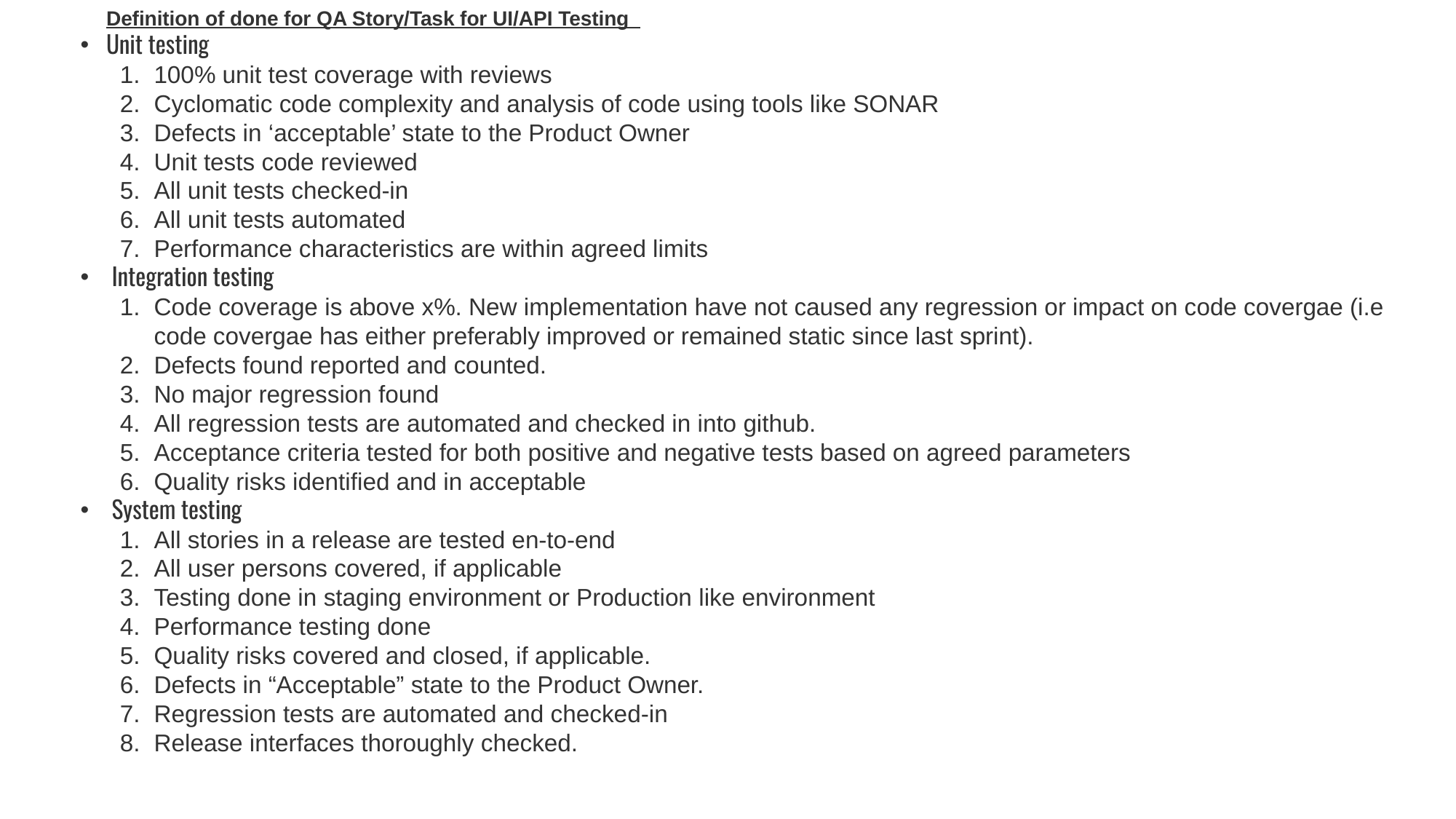

Definition of done for QA Story/Task for UI/API Testing
Unit testing
100% unit test coverage with reviews
Cyclomatic code complexity and analysis of code using tools like SONAR
Defects in ‘acceptable’ state to the Product Owner
Unit tests code reviewed
All unit tests checked-in
All unit tests automated
Performance characteristics are within agreed limits
 Integration testing
Code coverage is above x%. New implementation have not caused any regression or impact on code covergae (i.e code covergae has either preferably improved or remained static since last sprint).
Defects found reported and counted.
No major regression found
All regression tests are automated and checked in into github.
Acceptance criteria tested for both positive and negative tests based on agreed parameters
Quality risks identified and in acceptable
 System testing
All stories in a release are tested en-to-end
All user persons covered, if applicable
Testing done in staging environment or Production like environment
Performance testing done
Quality risks covered and closed, if applicable.
Defects in “Acceptable” state to the Product Owner.
Regression tests are automated and checked-in
Release interfaces thoroughly checked.